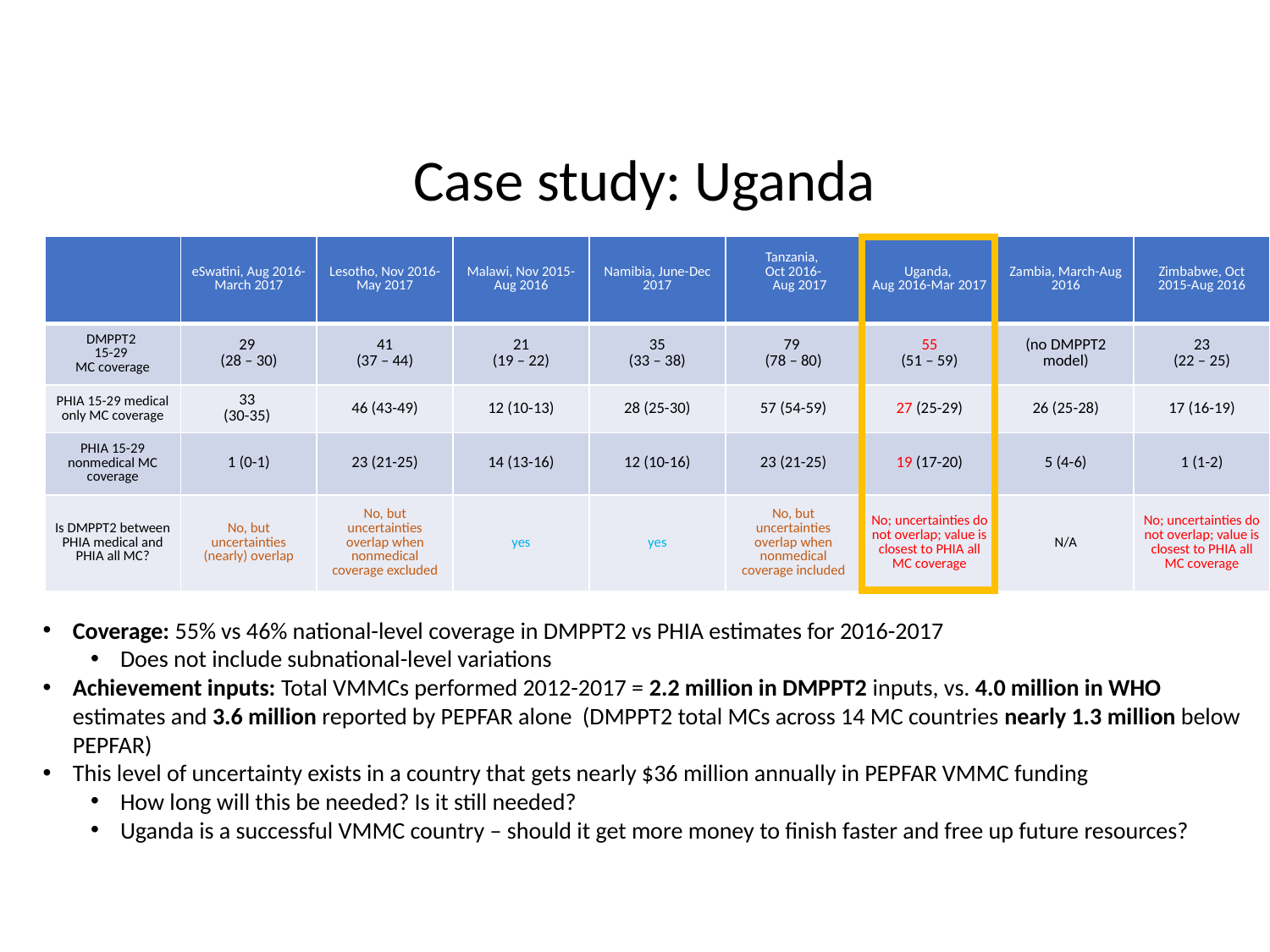

# Case study: Uganda
|  | eSwatini, Aug 2016-March 2017 | Lesotho, Nov 2016-May 2017 | Malawi, Nov 2015- Aug 2016 | Namibia, June-Dec 2017 | Tanzania, Oct 2016- Aug 2017 | Uganda, Aug 2016-Mar 2017 | Zambia, March-Aug 2016 | Zimbabwe, Oct 2015-Aug 2016 |
| --- | --- | --- | --- | --- | --- | --- | --- | --- |
| DMPPT2 15-29 MC coverage | 29 (28 – 30) | 41 (37 – 44) | 21 (19 – 22) | 35 (33 – 38) | 79 (78 – 80) | 55 (51 – 59) | (no DMPPT2 model) | 23 (22 – 25) |
| PHIA 15-29 medical only MC coverage | 33 (30-35) | 46 (43-49) | 12 (10-13) | 28 (25-30) | 57 (54-59) | 27 (25-29) | 26 (25-28) | 17 (16-19) |
| PHIA 15-29 nonmedical MC coverage | 1 (0-1) | 23 (21-25) | 14 (13-16) | 12 (10-16) | 23 (21-25) | 19 (17-20) | 5 (4-6) | 1 (1-2) |
| Is DMPPT2 between PHIA medical and PHIA all MC? | No, but uncertainties (nearly) overlap | No, but uncertainties overlap when nonmedical coverage excluded | yes | yes | No, but uncertainties overlap when nonmedical coverage included | No; uncertainties do not overlap; value is closest to PHIA all MC coverage | N/A | No; uncertainties do not overlap; value is closest to PHIA all MC coverage |

Coverage: 55% vs 46% national-level coverage in DMPPT2 vs PHIA estimates for 2016-2017
Does not include subnational-level variations
Achievement inputs: Total VMMCs performed 2012-2017 = 2.2 million in DMPPT2 inputs, vs. 4.0 million in WHO estimates and 3.6 million reported by PEPFAR alone  (DMPPT2 total MCs across 14 MC countries nearly 1.3 million below PEPFAR)
This level of uncertainty exists in a country that gets nearly $36 million annually in PEPFAR VMMC funding
How long will this be needed? Is it still needed?
Uganda is a successful VMMC country – should it get more money to finish faster and free up future resources?